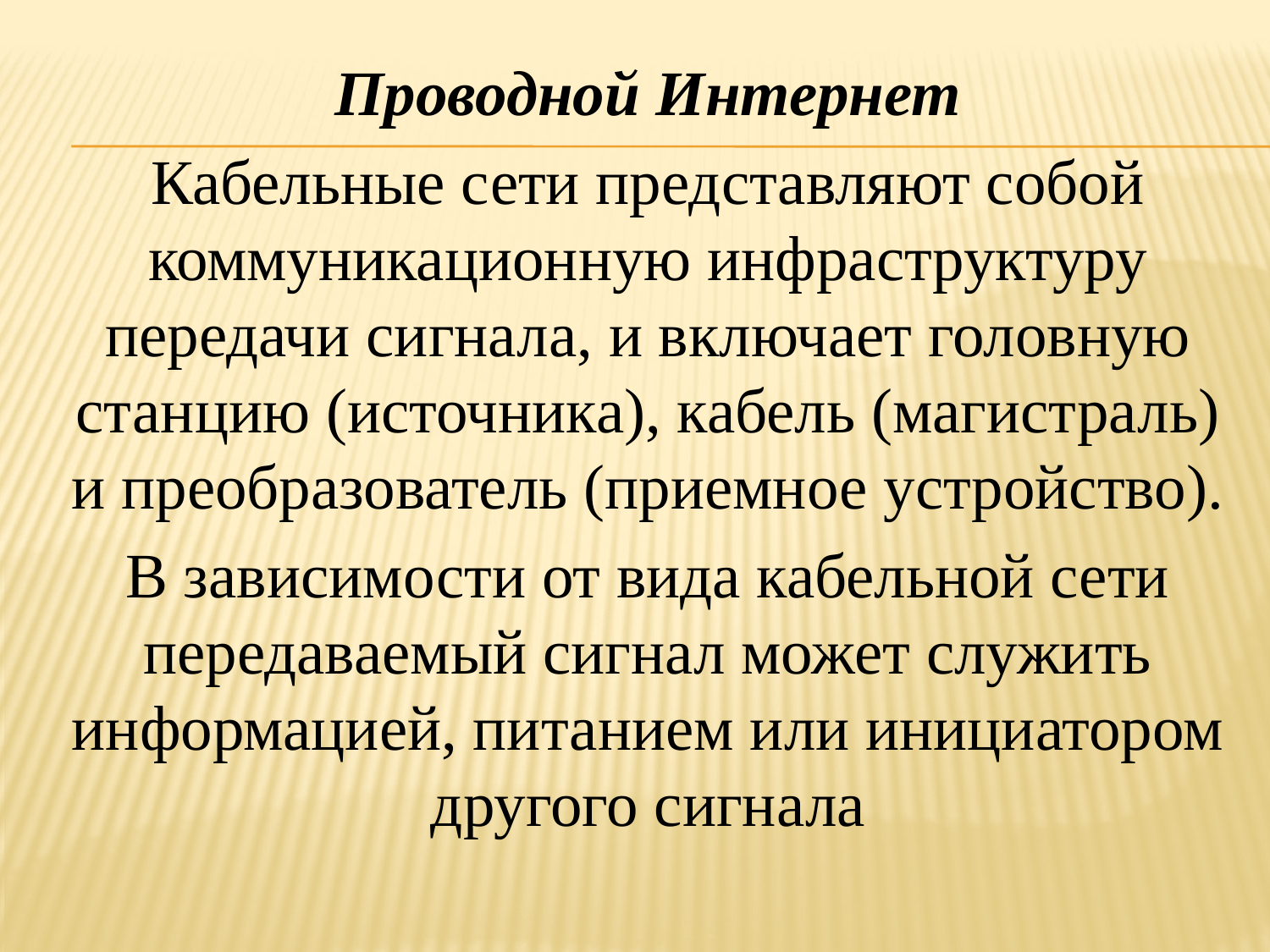

Проводной Интернет
Кабельные сети представляют собой коммуникационную инфраструктуру передачи сигнала, и включает головную станцию (источника), кабель (магистраль) и преобразователь (приемное устройство).
В зависимости от вида кабельной сети передаваемый сигнал может служить информацией, питанием или инициатором другого сигнала